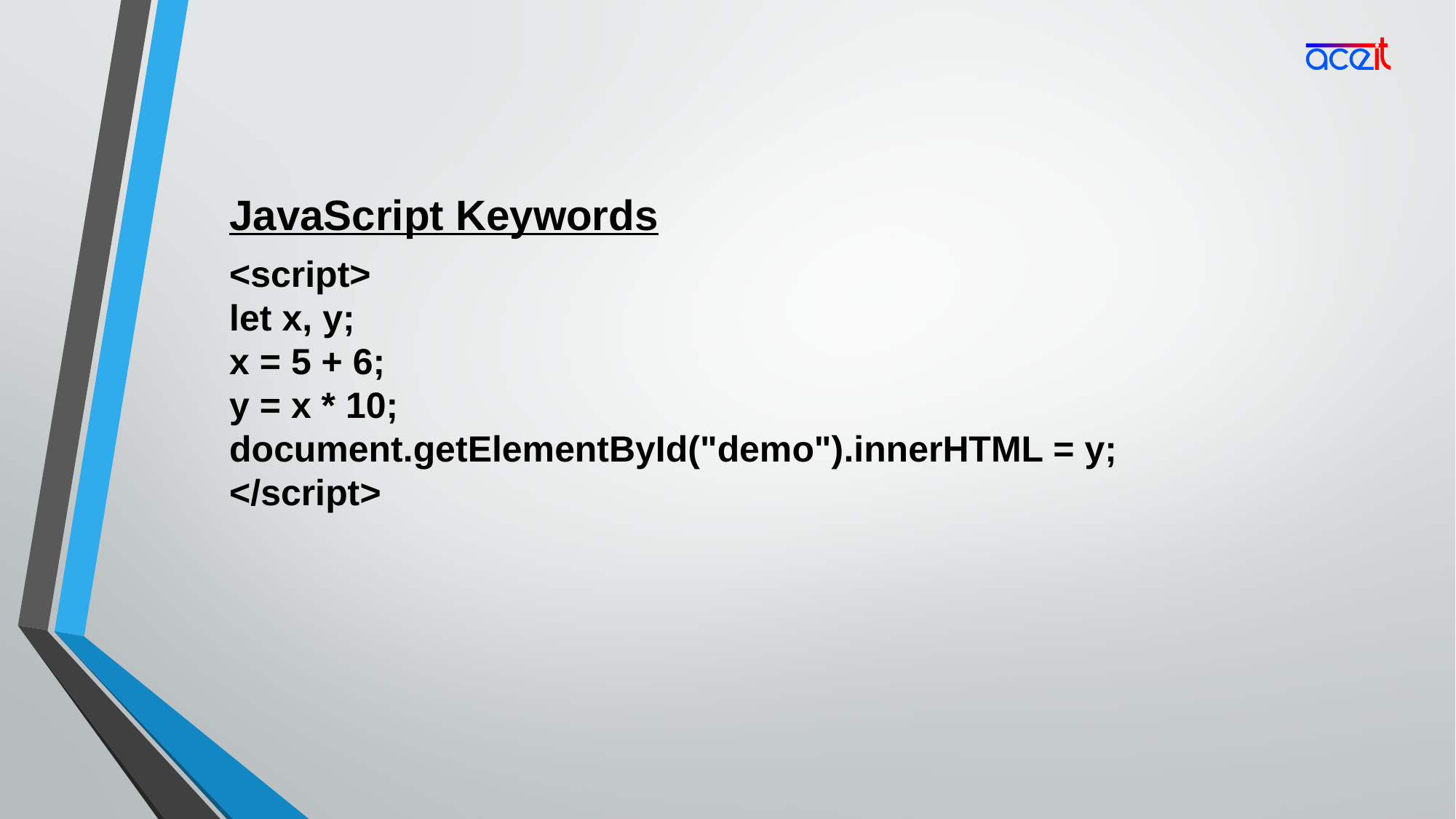

JavaScript Keywords
<script>
let x, y;
x = 5 + 6;
y = x * 10;
document.getElementById("demo").innerHTML = y;
</script>